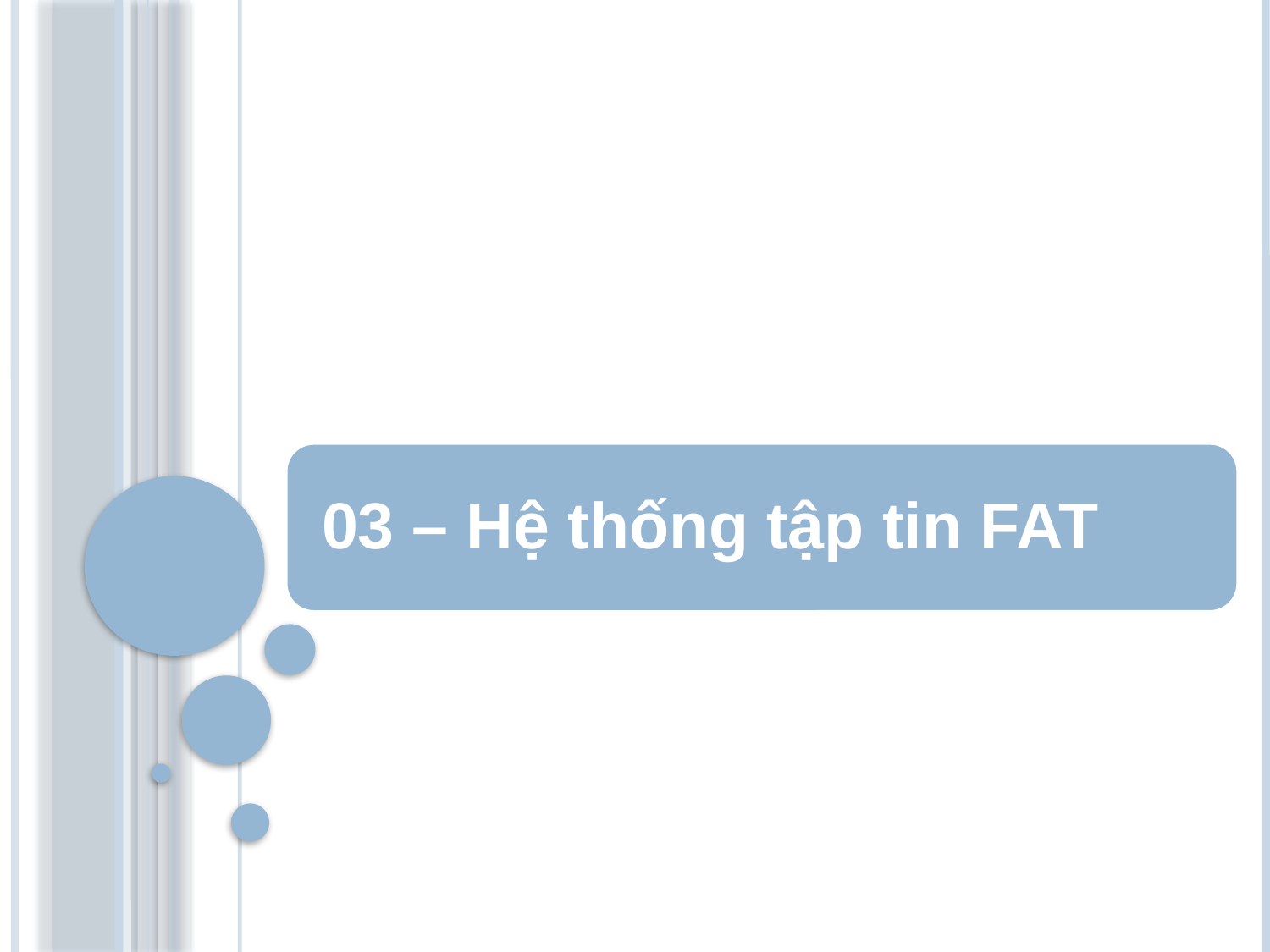

03 – Hệ thống tập tin FAT